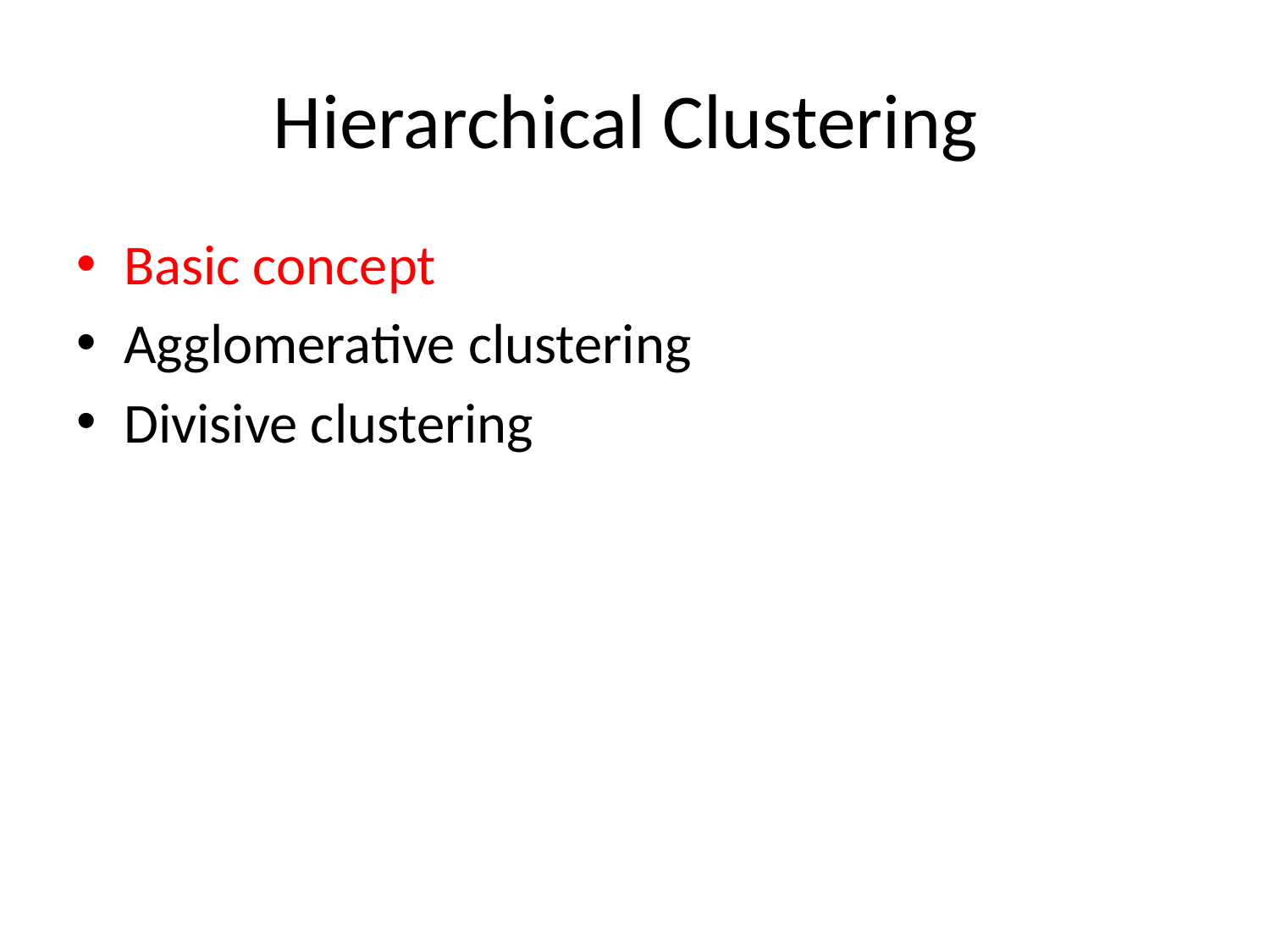

# Hierarchical Clustering
Basic concept
Agglomerative clustering
Divisive clustering